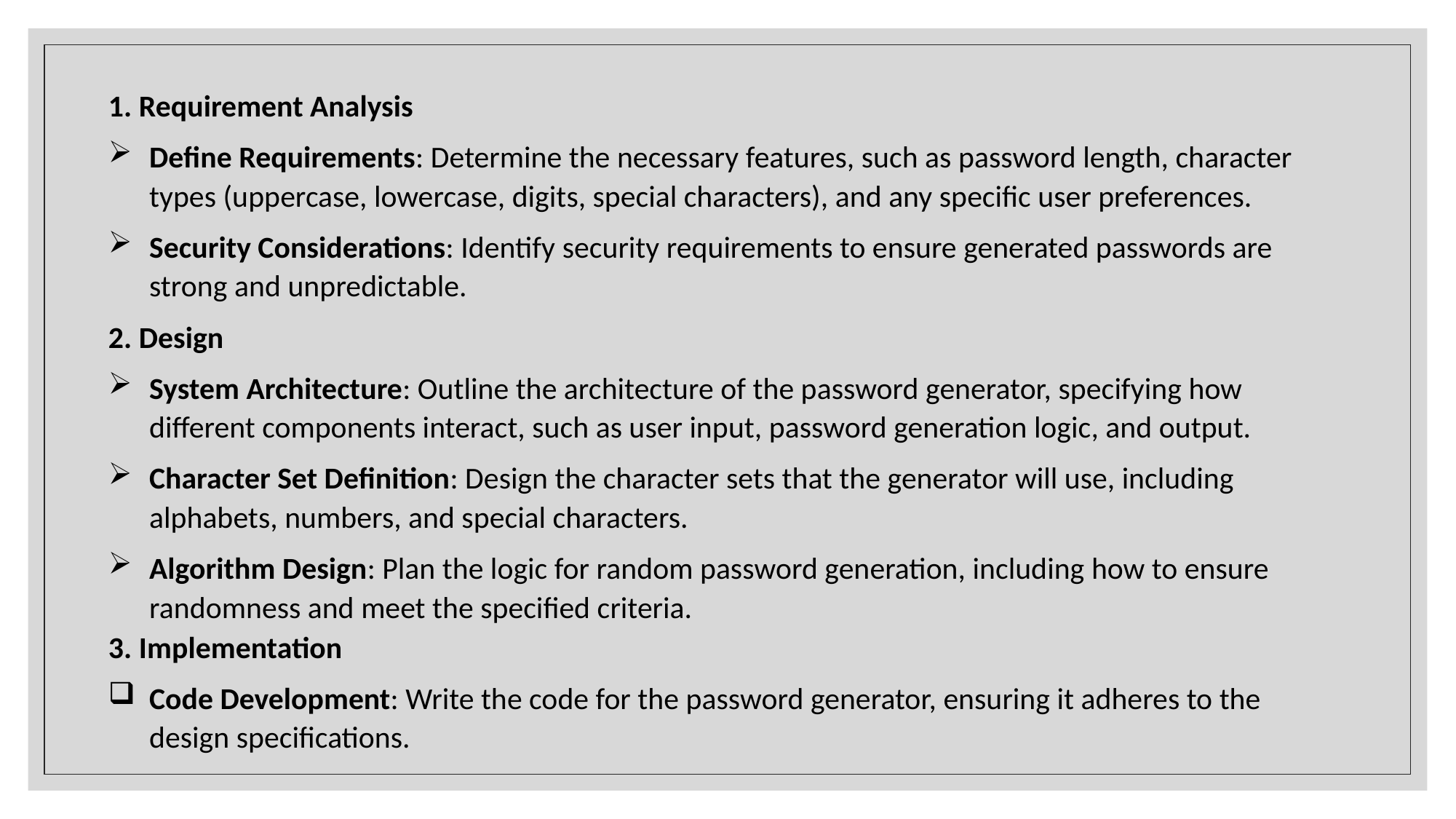

1. Requirement Analysis
Define Requirements: Determine the necessary features, such as password length, character types (uppercase, lowercase, digits, special characters), and any specific user preferences.
Security Considerations: Identify security requirements to ensure generated passwords are strong and unpredictable.
2. Design
System Architecture: Outline the architecture of the password generator, specifying how different components interact, such as user input, password generation logic, and output.
Character Set Definition: Design the character sets that the generator will use, including alphabets, numbers, and special characters.
Algorithm Design: Plan the logic for random password generation, including how to ensure randomness and meet the specified criteria.
3. Implementation
Code Development: Write the code for the password generator, ensuring it adheres to the design specifications.